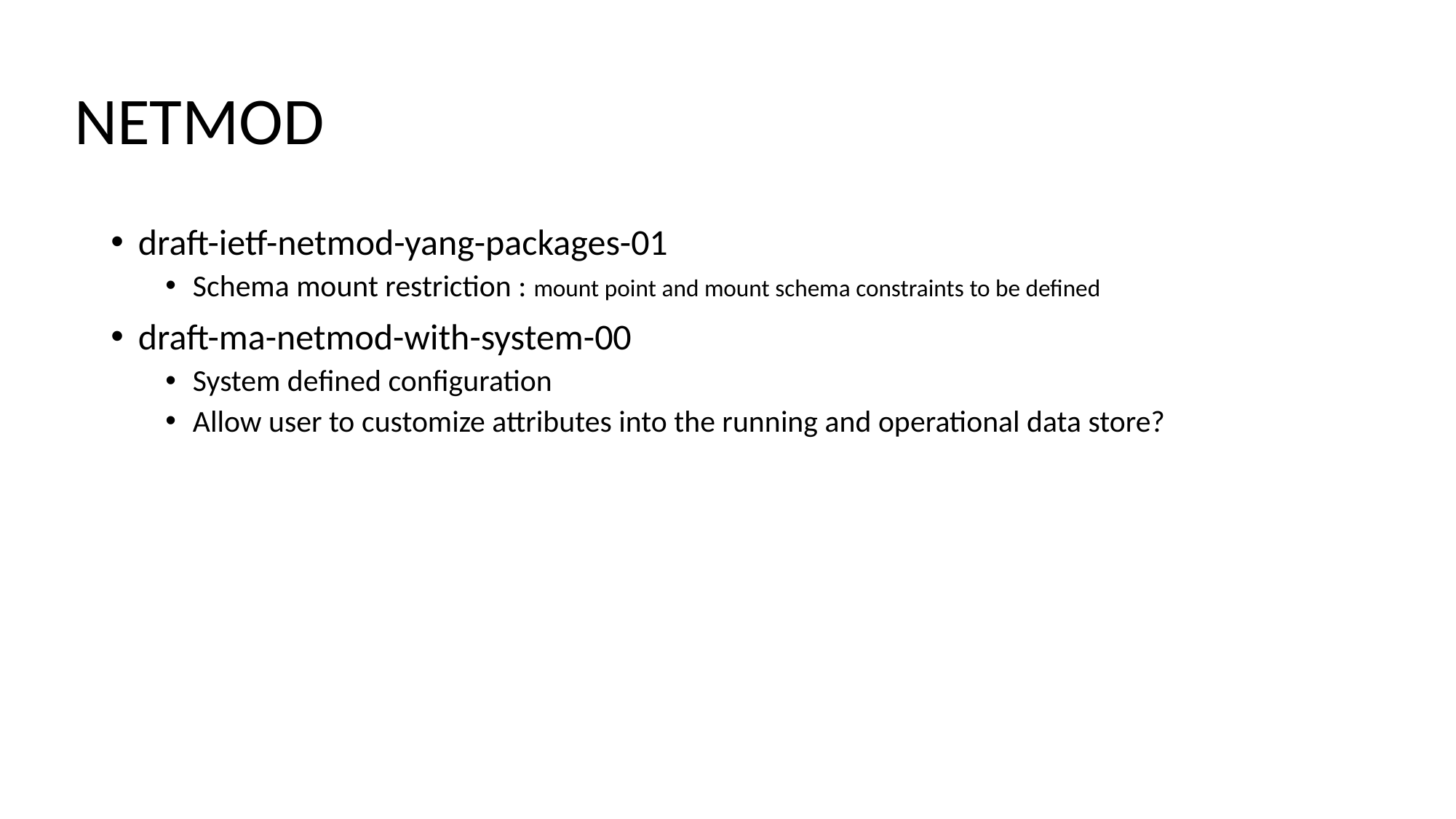

# NETMOD
draft-ietf-netmod-yang-packages-01
Schema mount restriction : mount point and mount schema constraints to be defined
draft-ma-netmod-with-system-00
System defined configuration
Allow user to customize attributes into the running and operational data store?